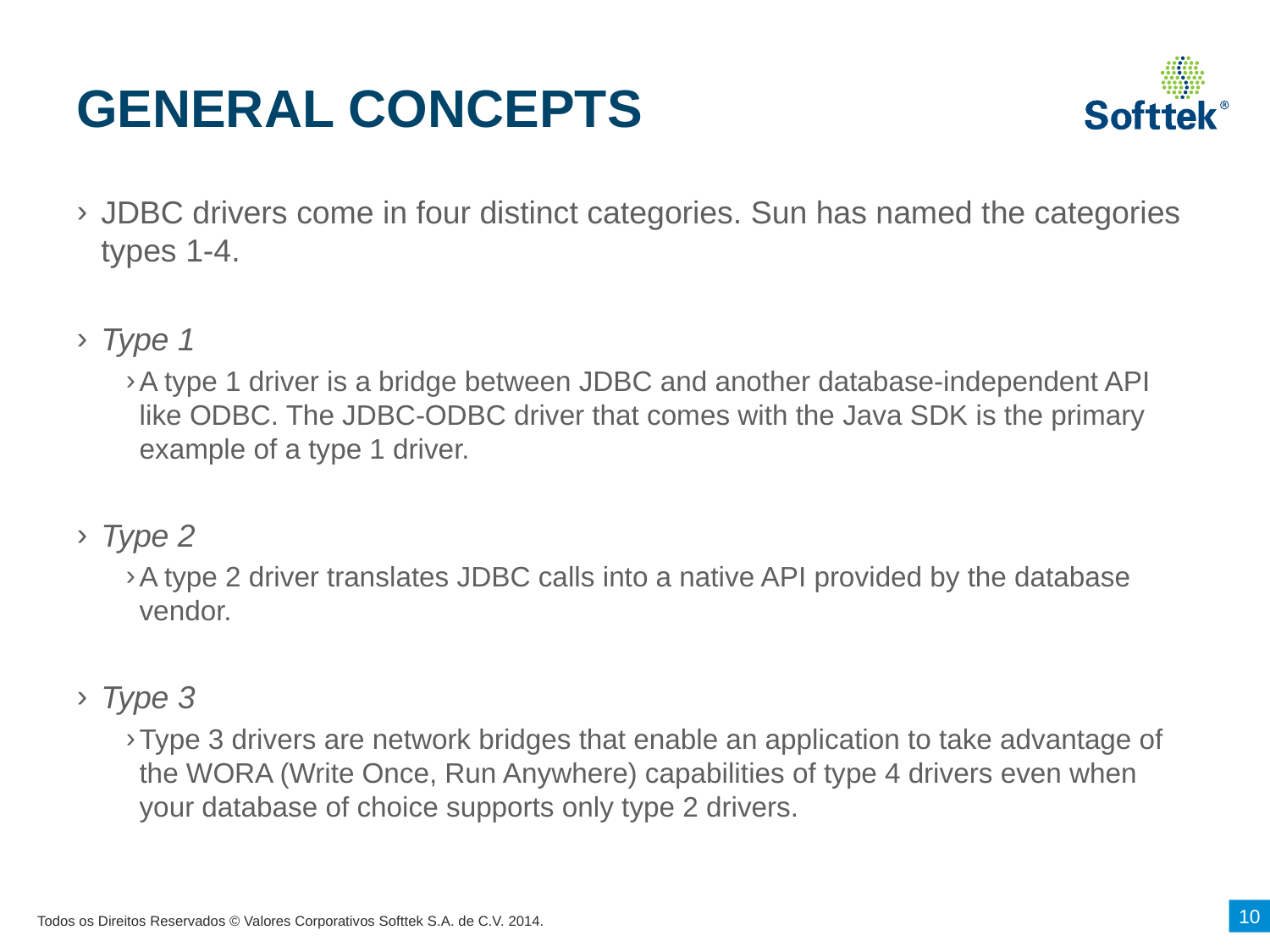

# GENERAL CONCEPTS
JDBC drivers come in four distinct categories. Sun has named the categories types 1-4.

Type 1
A type 1 driver is a bridge between JDBC and another database-independent API like ODBC. The JDBC-ODBC driver that comes with the Java SDK is the primary example of a type 1 driver.

Type 2
A type 2 driver translates JDBC calls into a native API provided by the database vendor.

Type 3
Type 3 drivers are network bridges that enable an application to take advantage of the WORA (Write Once, Run Anywhere) capabilities of type 4 drivers even when your database of choice supports only type 2 drivers.

10